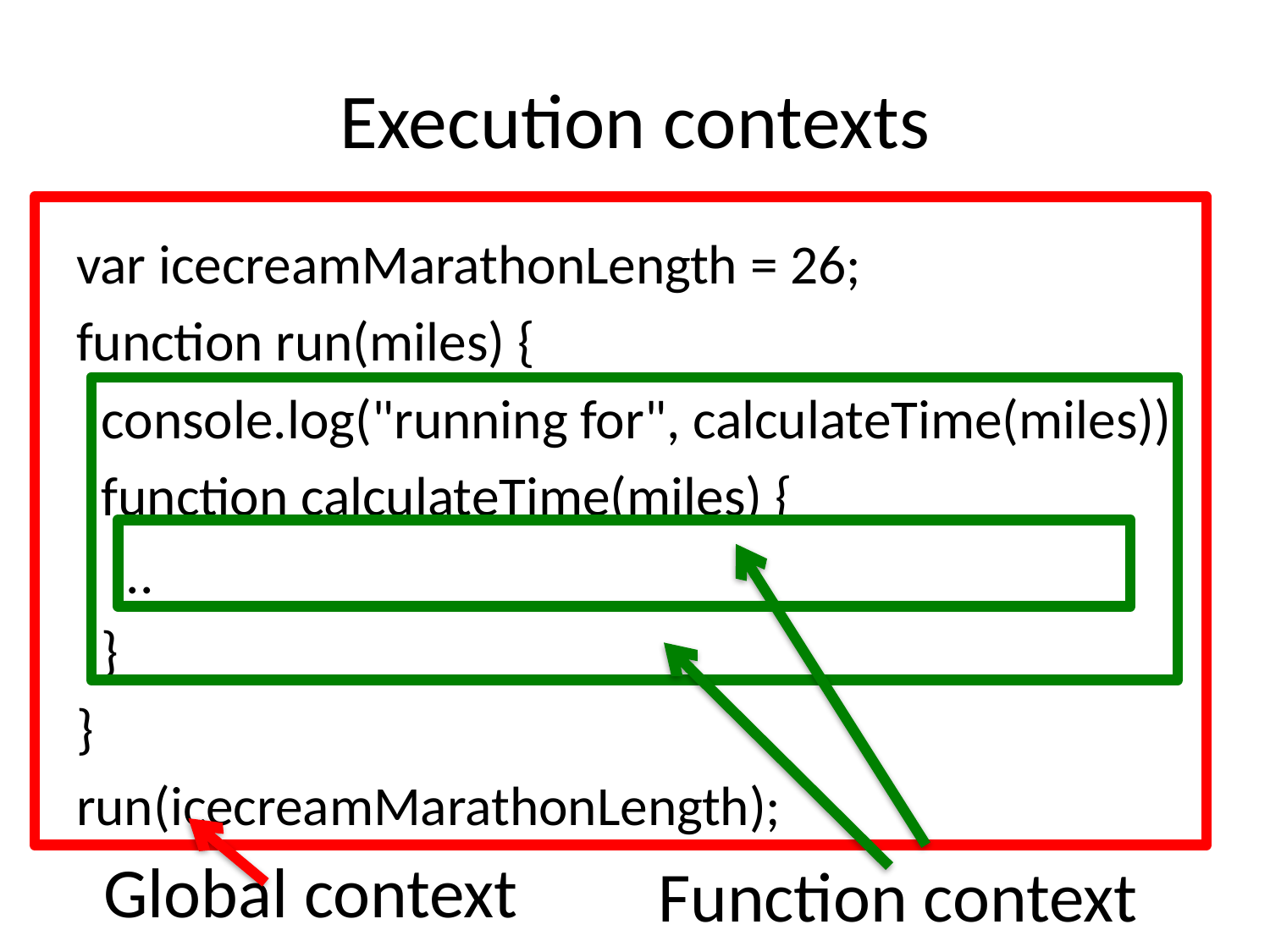

# Execution contexts

var icecreamMarathonLength = 26;
function run(miles) {
  console.log("running for", calculateTime(miles));
  function calculateTime(miles) {
    ..
  }
}
run(icecreamMarathonLength);

Global context
Function context